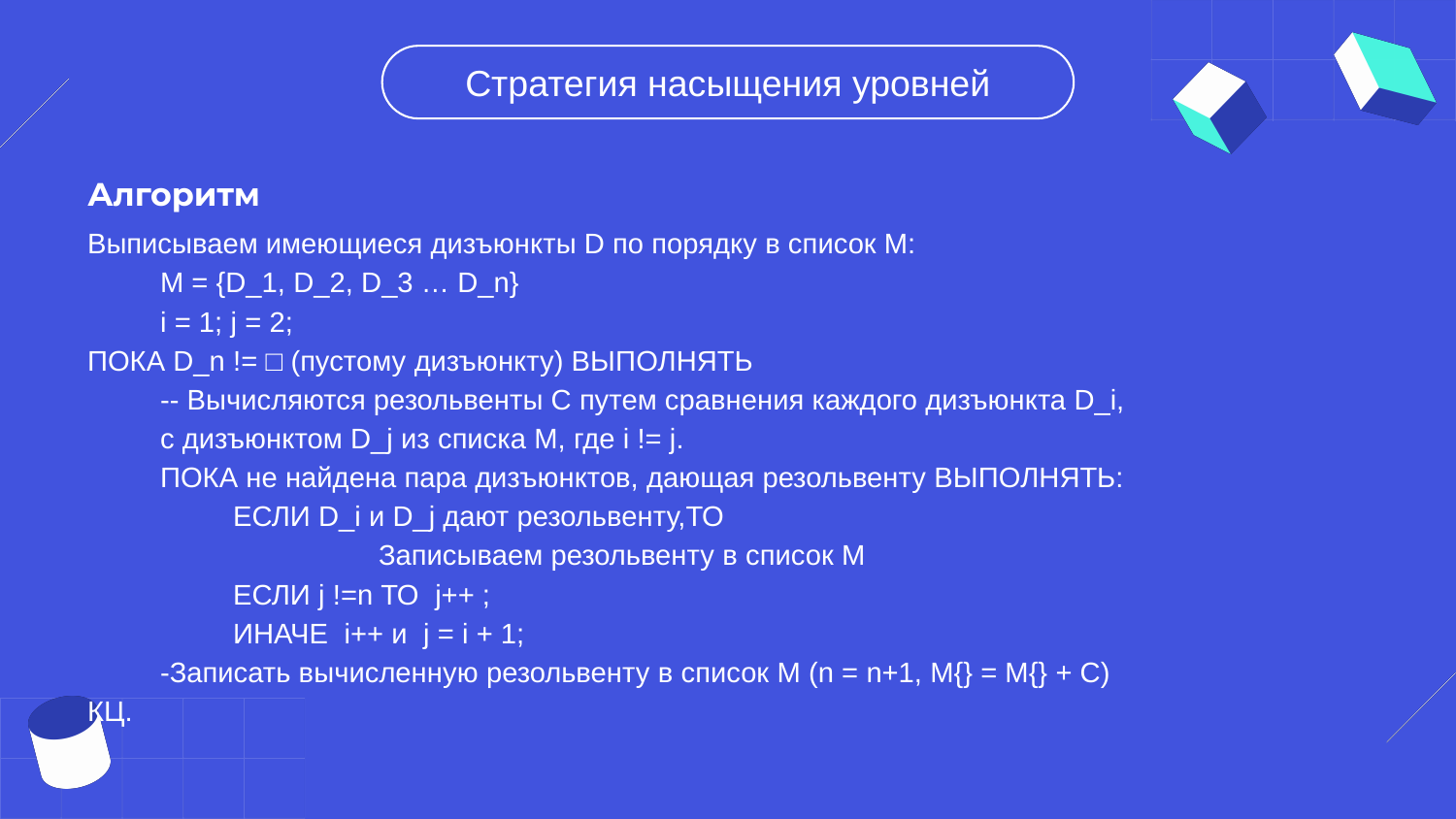

Стратегия насыщения уровней
Алгоритм
Выписываем имеющиеся дизъюнкты D по порядку в список M:
M = {D_1, D_2, D_3 … D_n}
i = 1; j = 2;
ПОКА D_n != □ (пустому дизъюнкту) ВЫПОЛНЯТЬ
-- Вычисляются резольвенты C путем сравнения каждого дизъюнкта D_i,
с дизъюнктом D_j из списка M, где i != j.
ПОКА не найдена пара дизъюнктов, дающая резольвенту ВЫПОЛНЯТЬ:
	ЕСЛИ D_i и D_j дают резольвенту,ТО
		Записываем резольвенту в список M
ЕСЛИ j !=n ТО  j++ ;
ИНАЧЕ  i++ и  j = i + 1;
-Записать вычисленную резольвенту в список M (n = n+1, M{} = M{} + C)
КЦ.